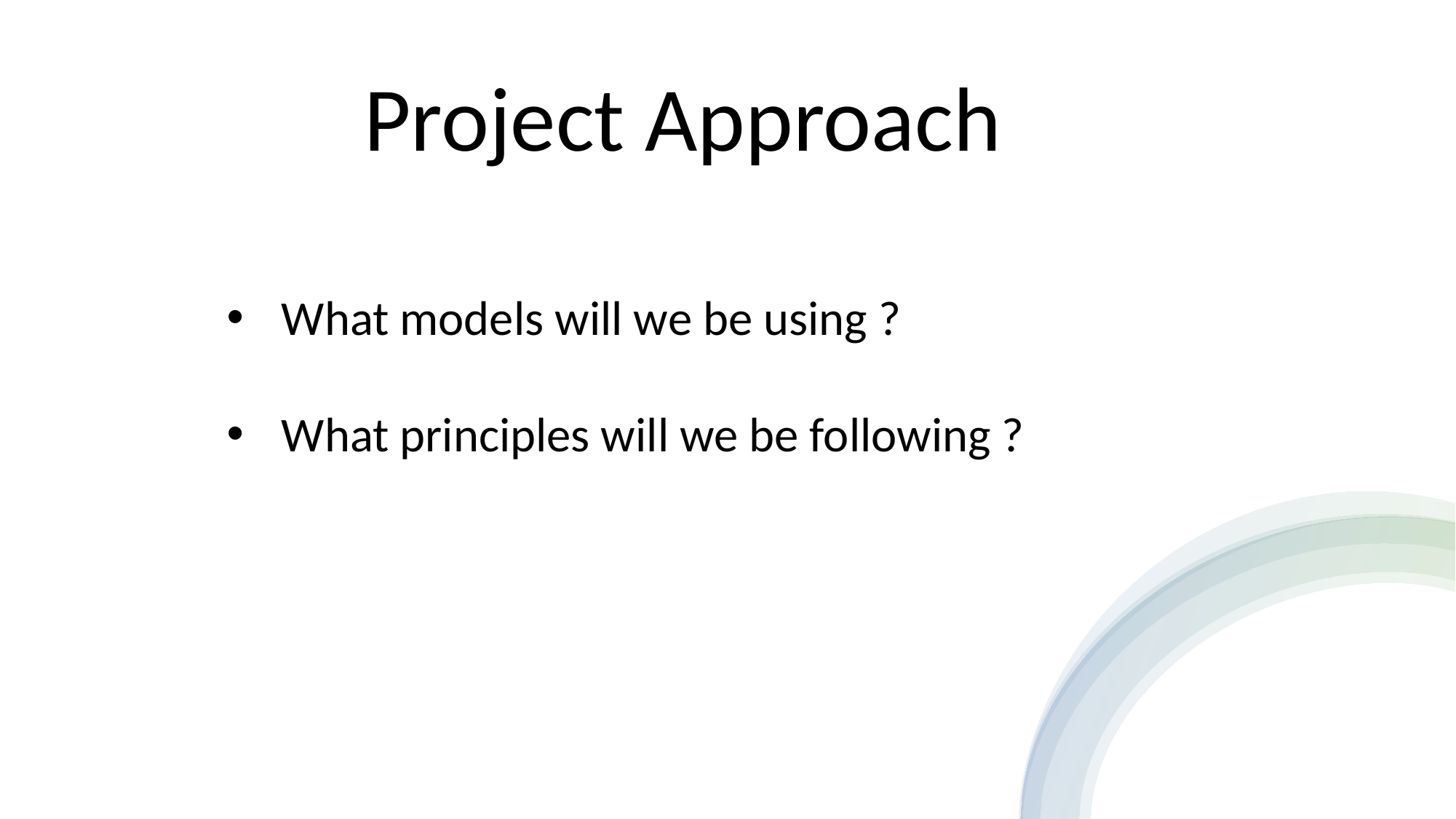

# Project Approach

What models will we be using ?

What principles will we be following ?